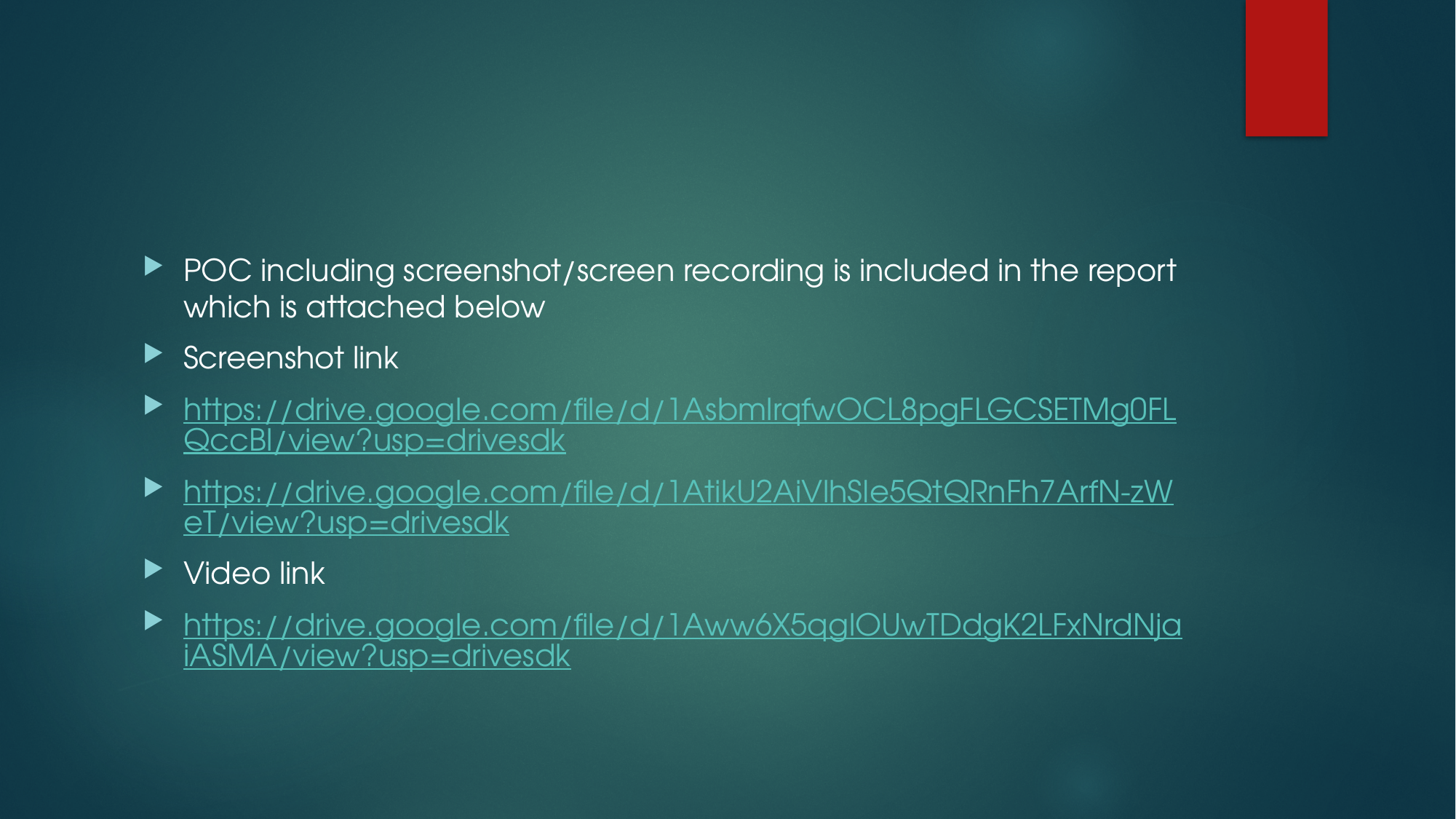

#
POC including screenshot/screen recording is included in the report which is attached below
Screenshot link
https://drive.google.com/file/d/1AsbmlrqfwOCL8pgFLGCSETMg0FLQccBl/view?usp=drivesdk
https://drive.google.com/file/d/1AtikU2AiVlhSIe5QtQRnFh7ArfN-zWeT/view?usp=drivesdk
Video link
https://drive.google.com/file/d/1Aww6X5qglOUwTDdgK2LFxNrdNjaiASMA/view?usp=drivesdk